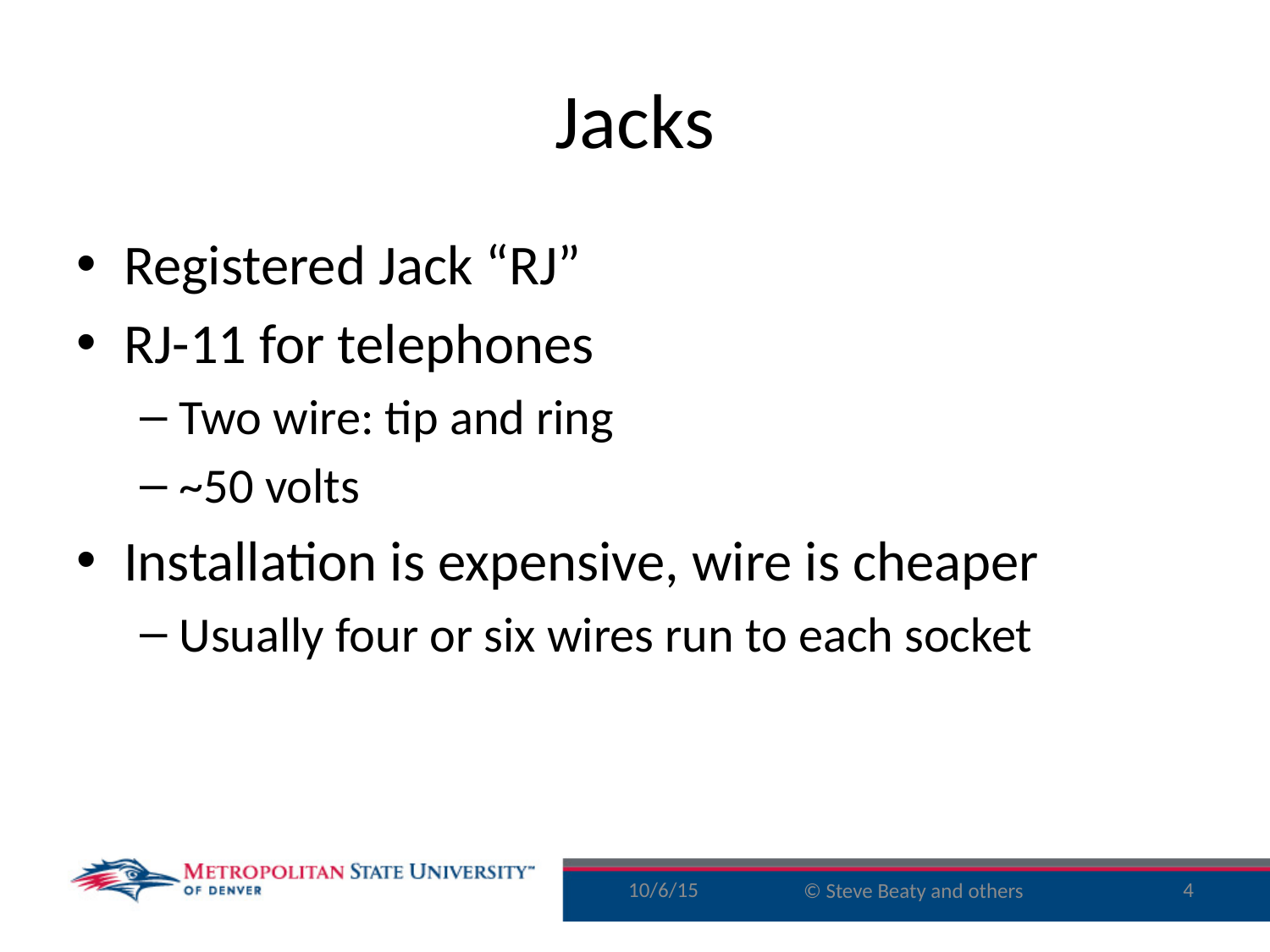

# Jacks
Registered Jack “RJ”
RJ-11 for telephones
Two wire: tip and ring
~50 volts
Installation is expensive, wire is cheaper
Usually four or six wires run to each socket
10/6/15
4
© Steve Beaty and others